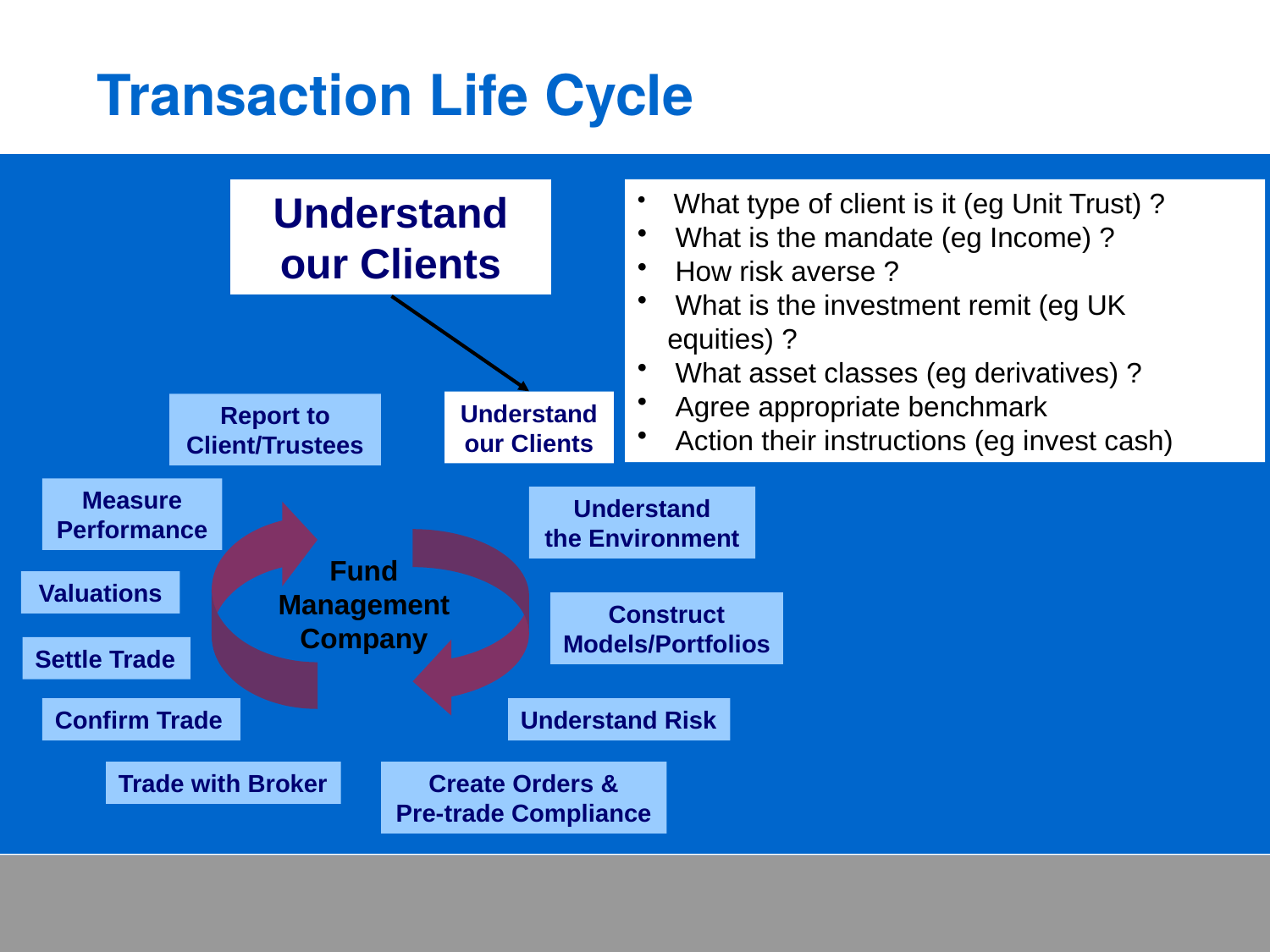

# Transaction Life Cycle
 What type of client is it (eg Unit Trust) ?
 What is the mandate (eg Income) ?
 How risk averse ?
 What is the investment remit (eg UK equities) ?
 What asset classes (eg derivatives) ?
 Agree appropriate benchmark
 Action their instructions (eg invest cash)
Understand our Clients

Understand
our Clients
Report to Client/Trustees
Measure Performance
Understand
the Environment

Fund Management Company
Valuations
Construct
Models/Portfolios
Settle Trade
Confirm Trade
Understand Risk
Trade with Broker
Create Orders &
Pre-trade Compliance